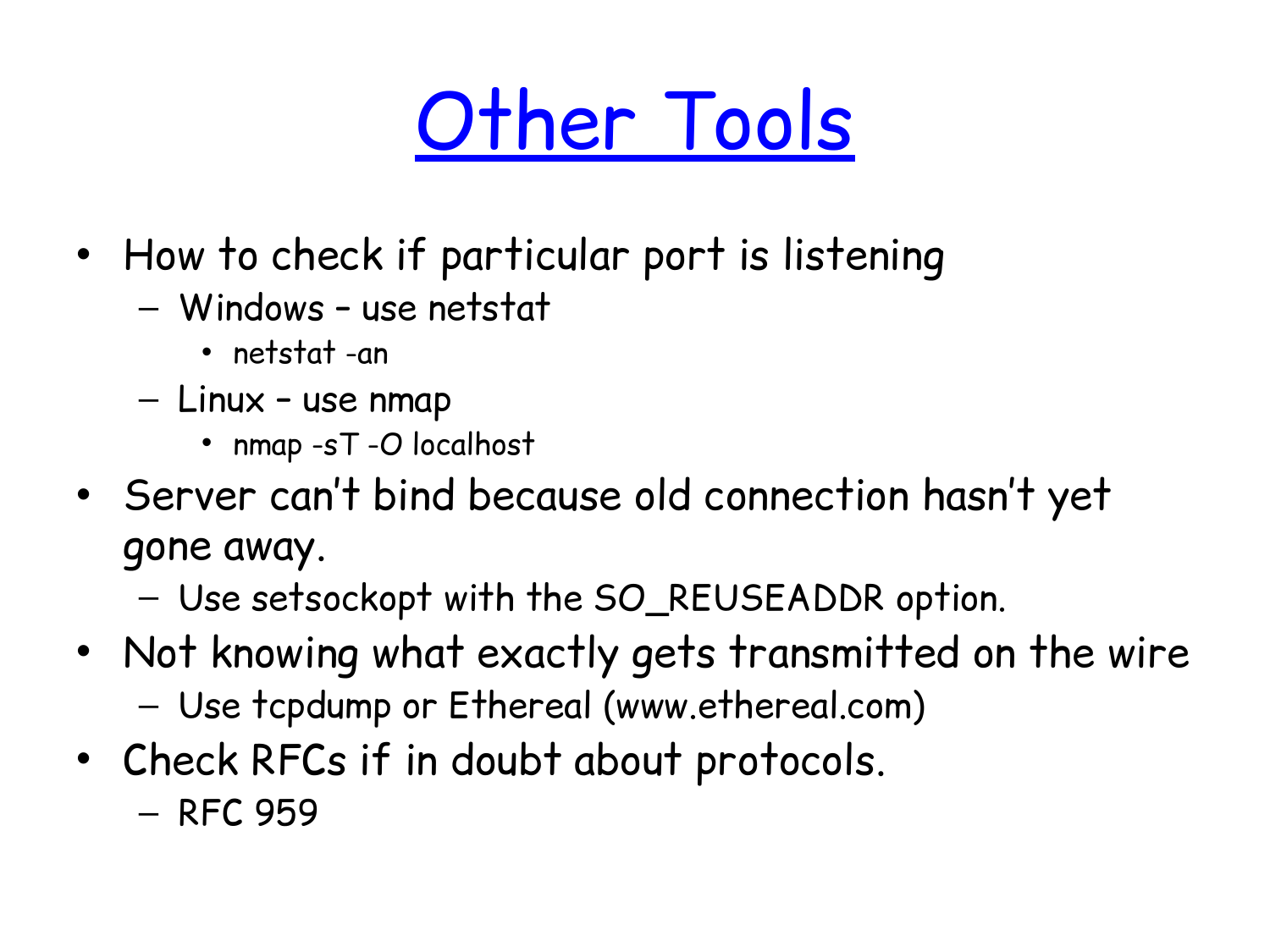

# Other Tools
How to check if particular port is listening
Windows – use netstat
netstat -an
Linux – use nmap
nmap -sT -O localhost
Server can’t bind because old connection hasn’t yet gone away.
Use setsockopt with the SO_REUSEADDR option.
Not knowing what exactly gets transmitted on the wire
Use tcpdump or Ethereal (www.ethereal.com)
Check RFCs if in doubt about protocols.
RFC 959